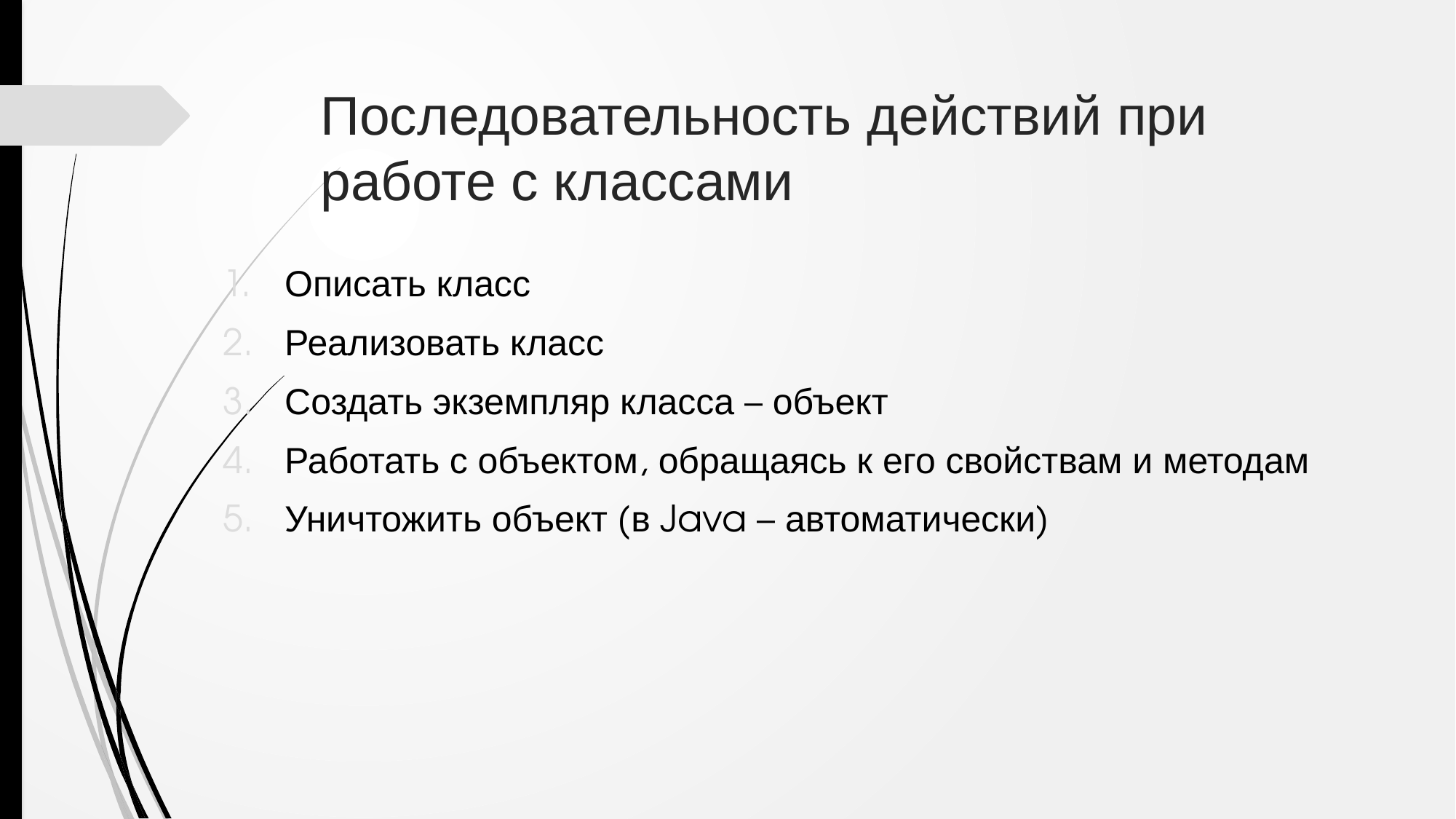

# Последовательность действий при работе с классами
Описать класс
Реализовать класс
Создать экземпляр класса – объект
Работать с объектом, обращаясь к его свойствам и методам
Уничтожить объект (в Java – автоматически)